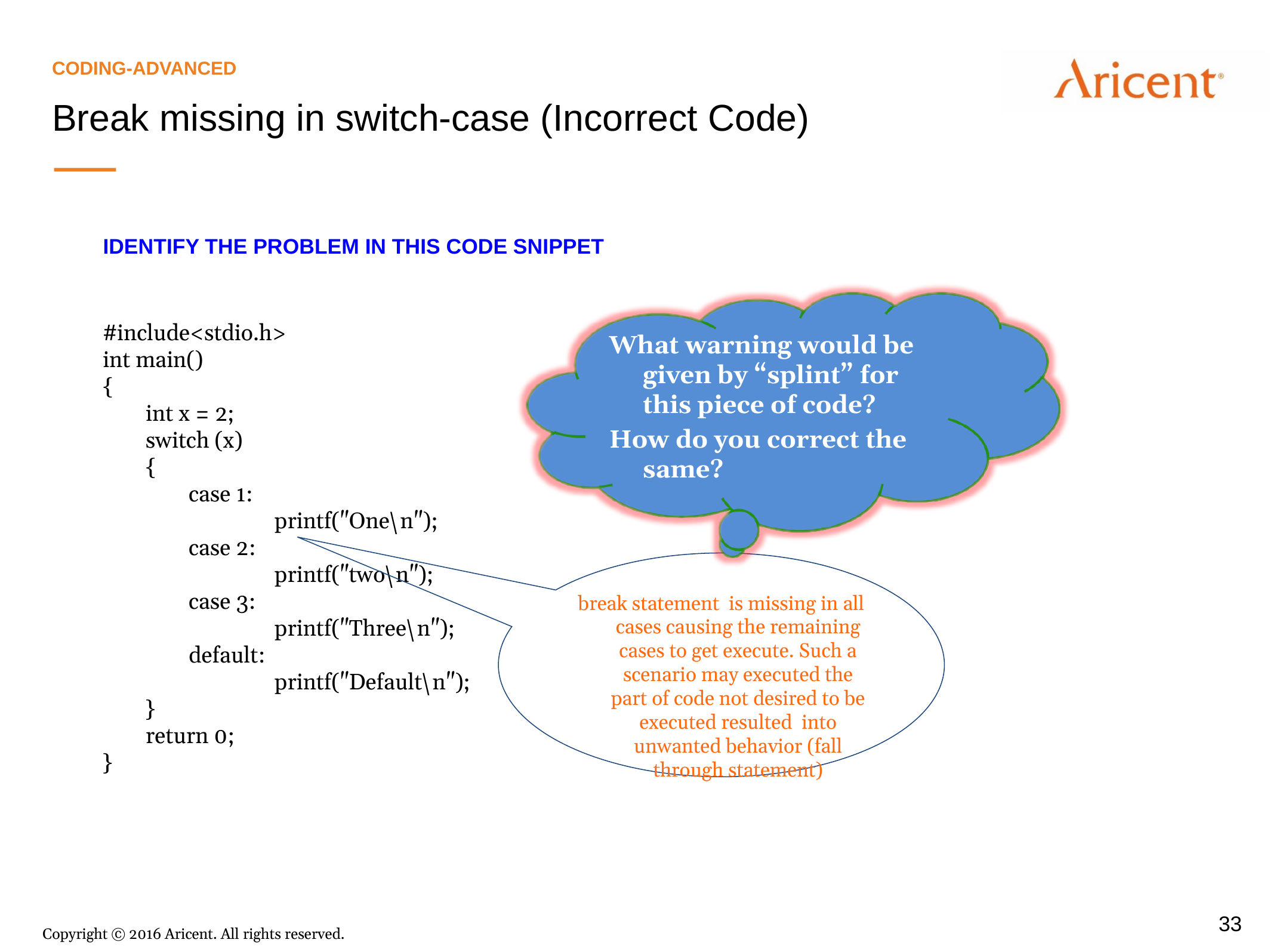

Coding-Advanced
Break missing in switch-case (Incorrect Code)
Identify the problem in this code snippet
What warning would be given by “splint” for this piece of code?
How do you correct the same?
#include<stdio.h>
int main()
{
        int x = 2;
        switch (x)
        {
                case 1:
                                printf("One\n");
                case 2:
                                printf("two\n");
                case 3:
                                printf("Three\n");
                default:
                                printf("Default\n");
        }
        return 0;
}

break statement  is missing in all cases causing the remaining cases to get execute. Such a scenario may executed the part of code not desired to be executed resulted  into unwanted behavior (fall through statement)